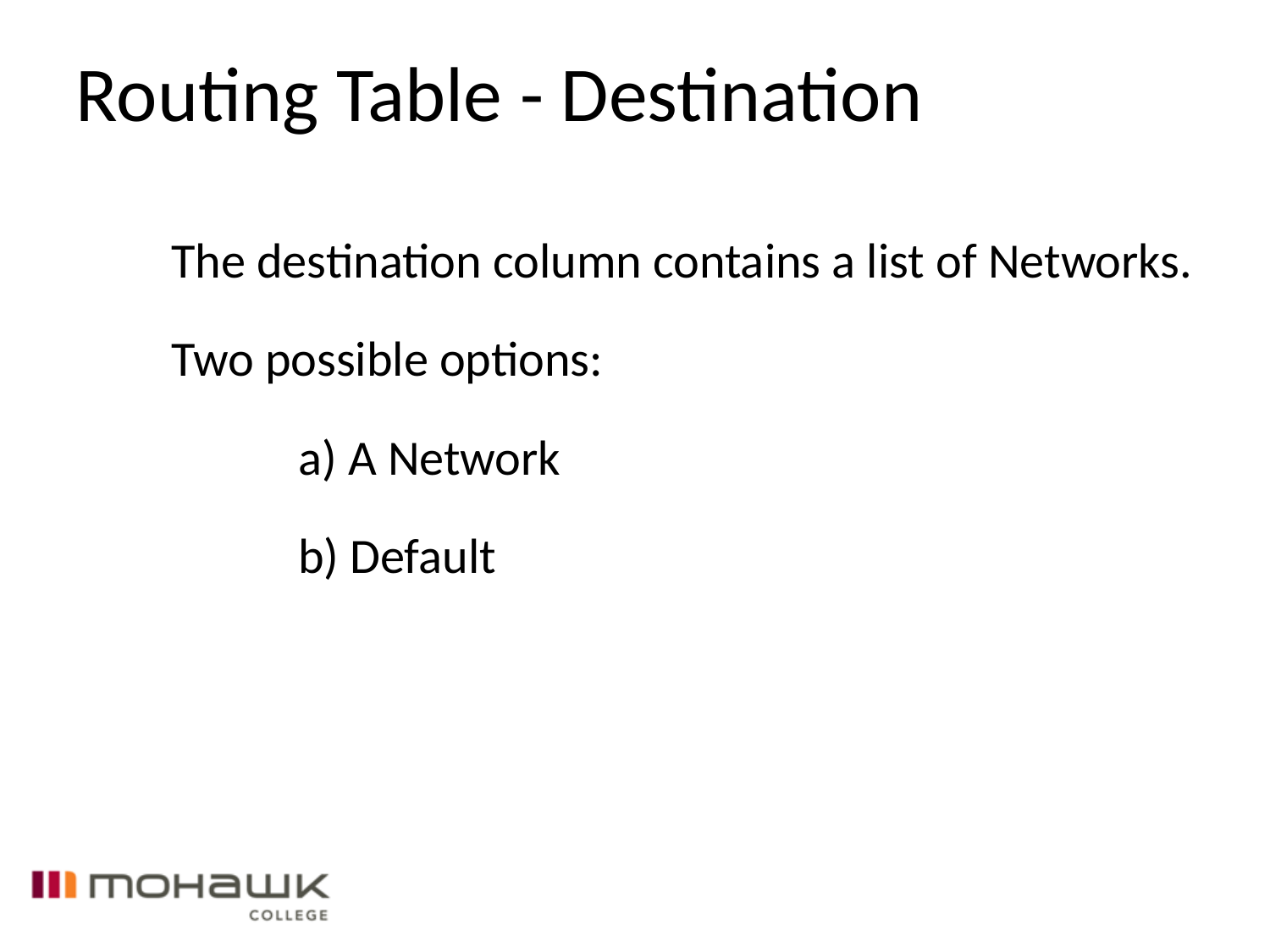

Routing Table - Destination
The destination column contains a list of Networks.
Two possible options:
	a) A Network
	b) Default